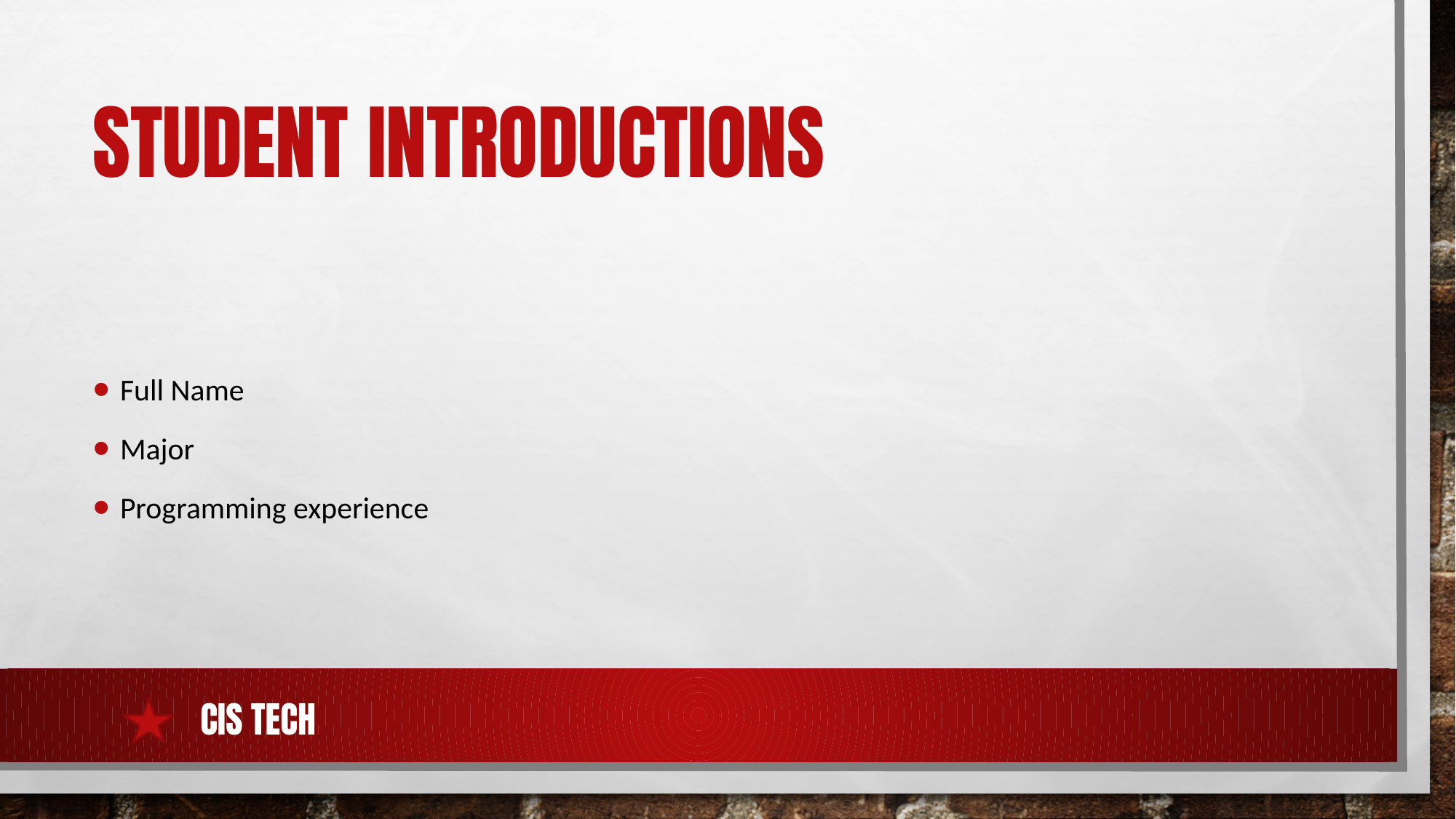

# STUDENT Introductions
Full Name
Major
Programming experience
CIS TECH